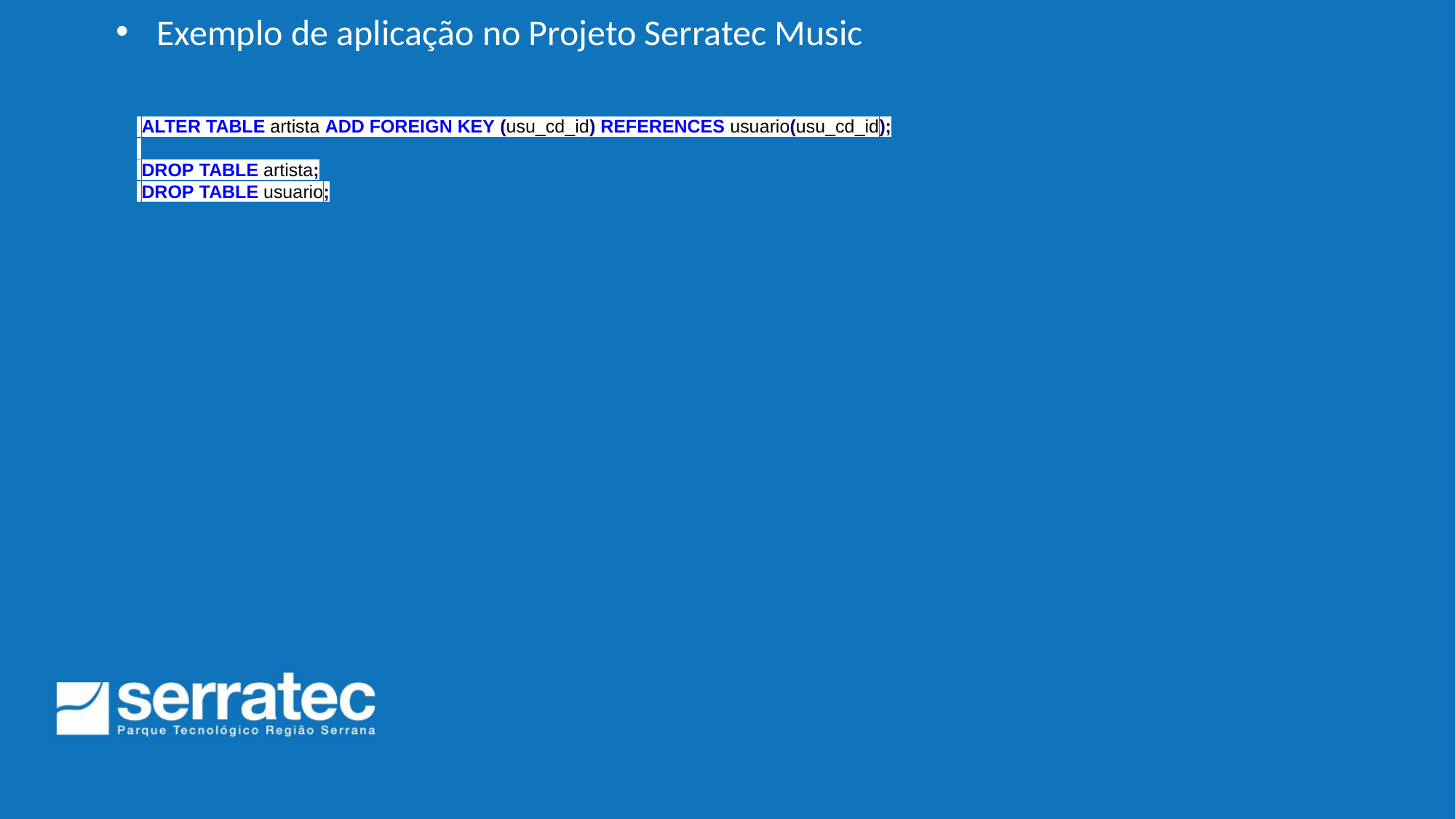

Exemplo de aplicação no Projeto Serratec Music
 ALTER TABLE artista ADD FOREIGN KEY (usu_cd_id) REFERENCES usuario(usu_cd_id);

 DROP TABLE artista;
 DROP TABLE usuario;